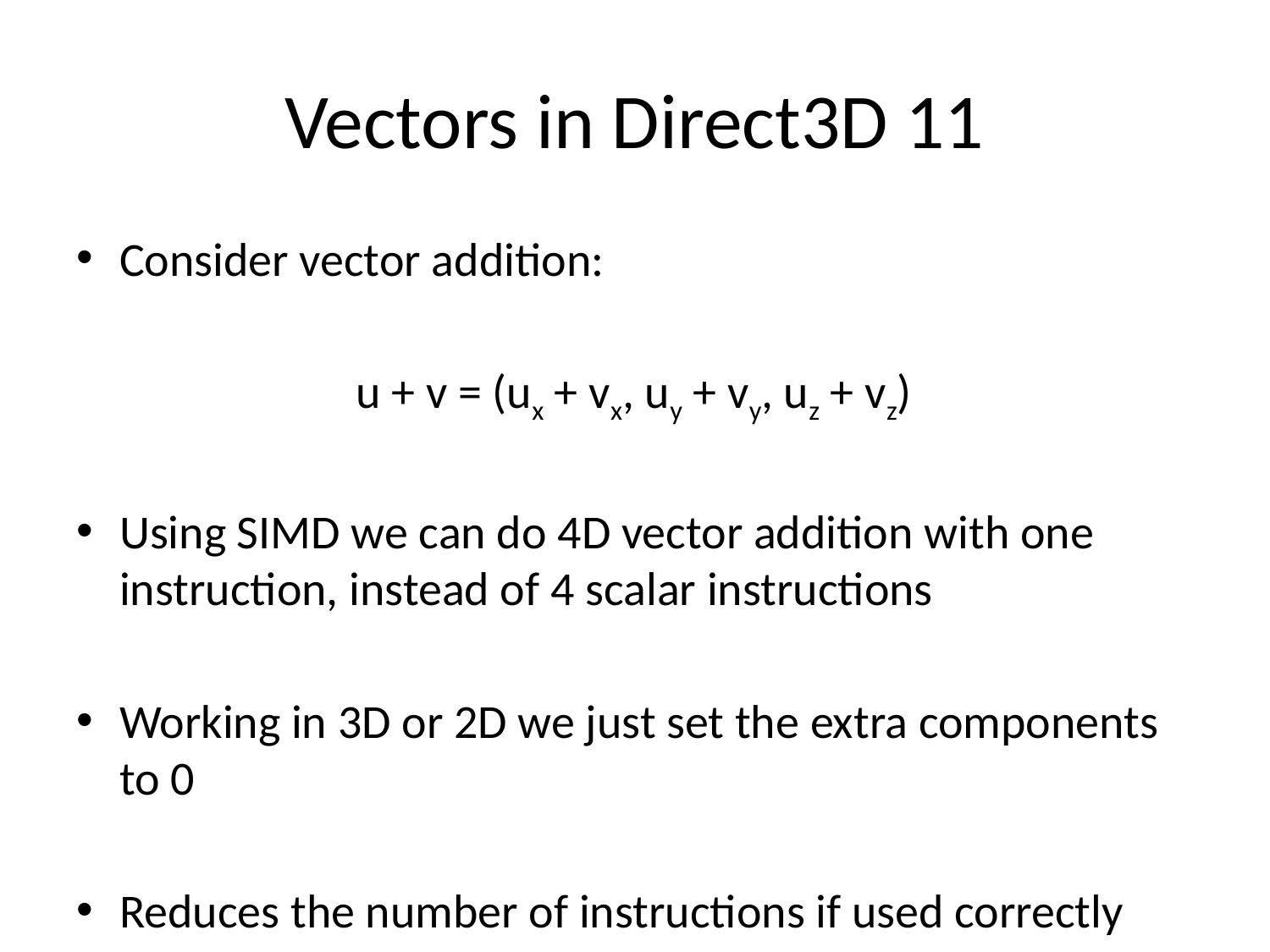

# Vectors in Direct3D 11
Consider vector addition:

u + v = (ux + vx, uy + vy, uz + vz)

Using SIMD we can do 4D vector addition with one instruction, instead of 4 scalar instructions

Working in 3D or 2D we just set the extra components to 0

Reduces the number of instructions if used correctly